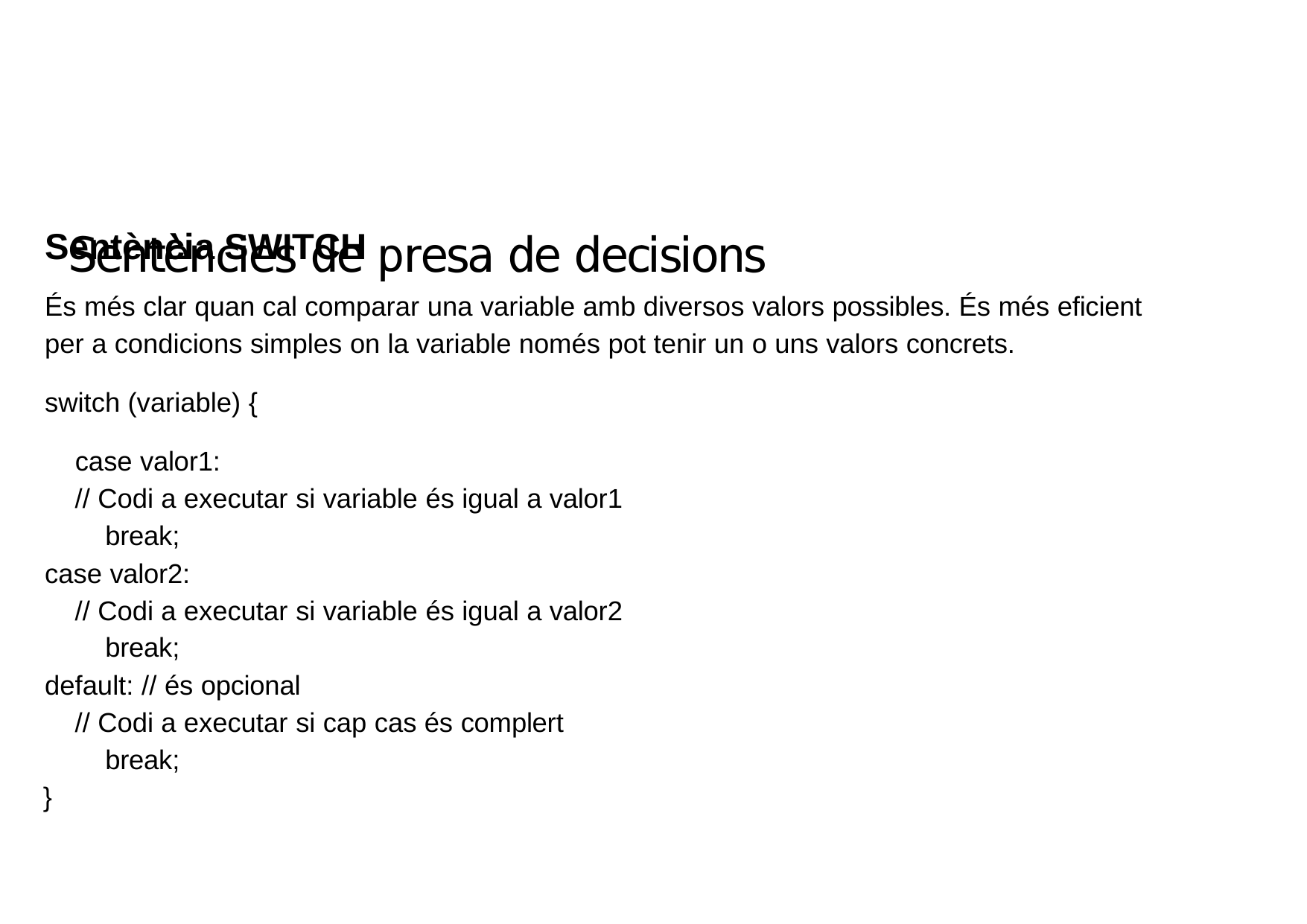

Sentència SWITCH
És més clar quan cal comparar una variable amb diversos valors possibles. És més eficient per a condicions simples on la variable només pot tenir un o uns valors concrets.
switch (variable) { case valor1:
// Codi a executar si variable és igual a valor1 break;
case valor2:
// Codi a executar si variable és igual a valor2 break;
default: // és opcional
// Codi a executar si cap cas és complert break;
}
# Sentències de presa de decisions